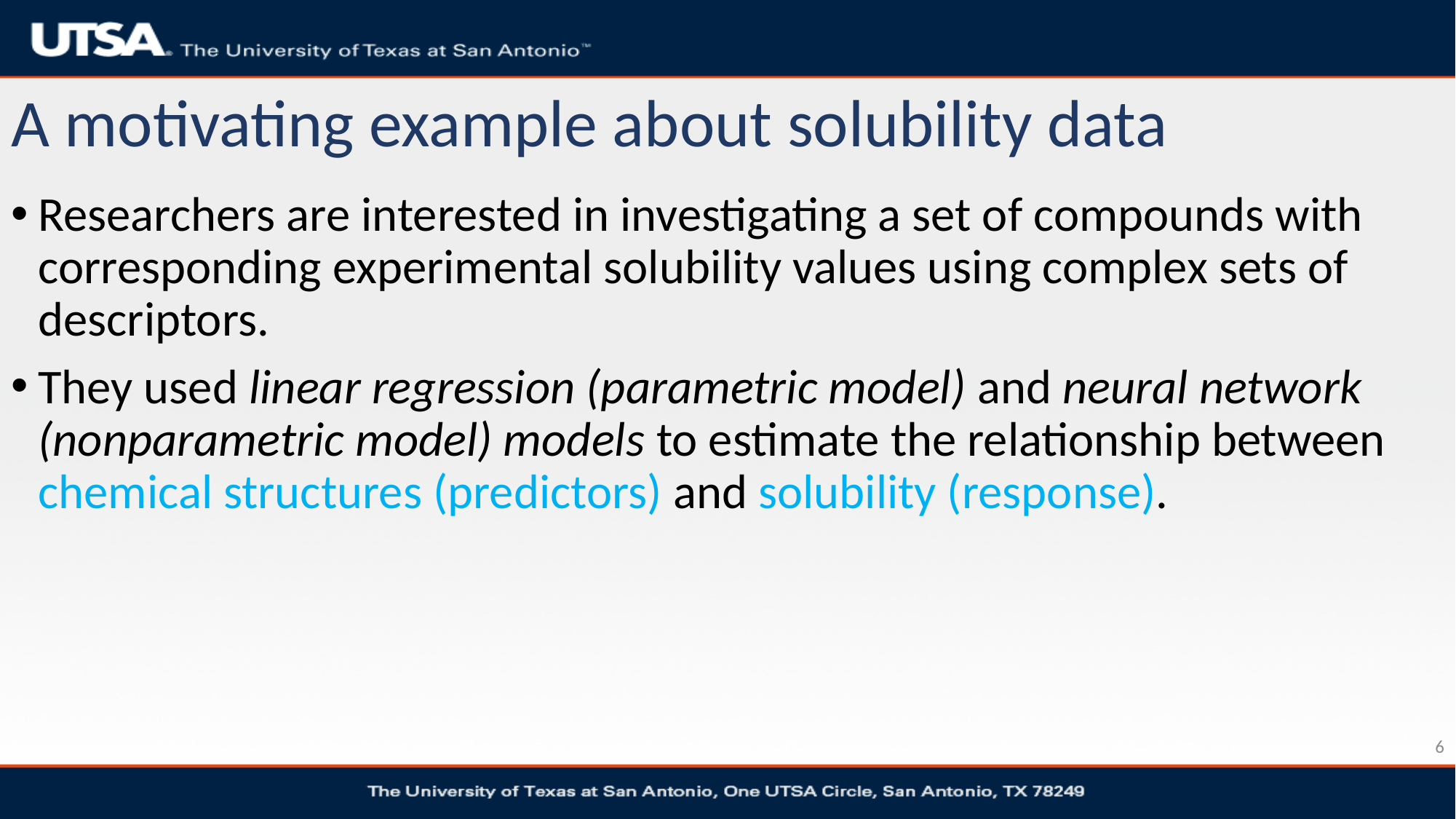

# A motivating example about solubility data
Researchers are interested in investigating a set of compounds with corresponding experimental solubility values using complex sets of descriptors.
They used linear regression (parametric model) and neural network (nonparametric model) models to estimate the relationship between chemical structures (predictors) and solubility (response).

6